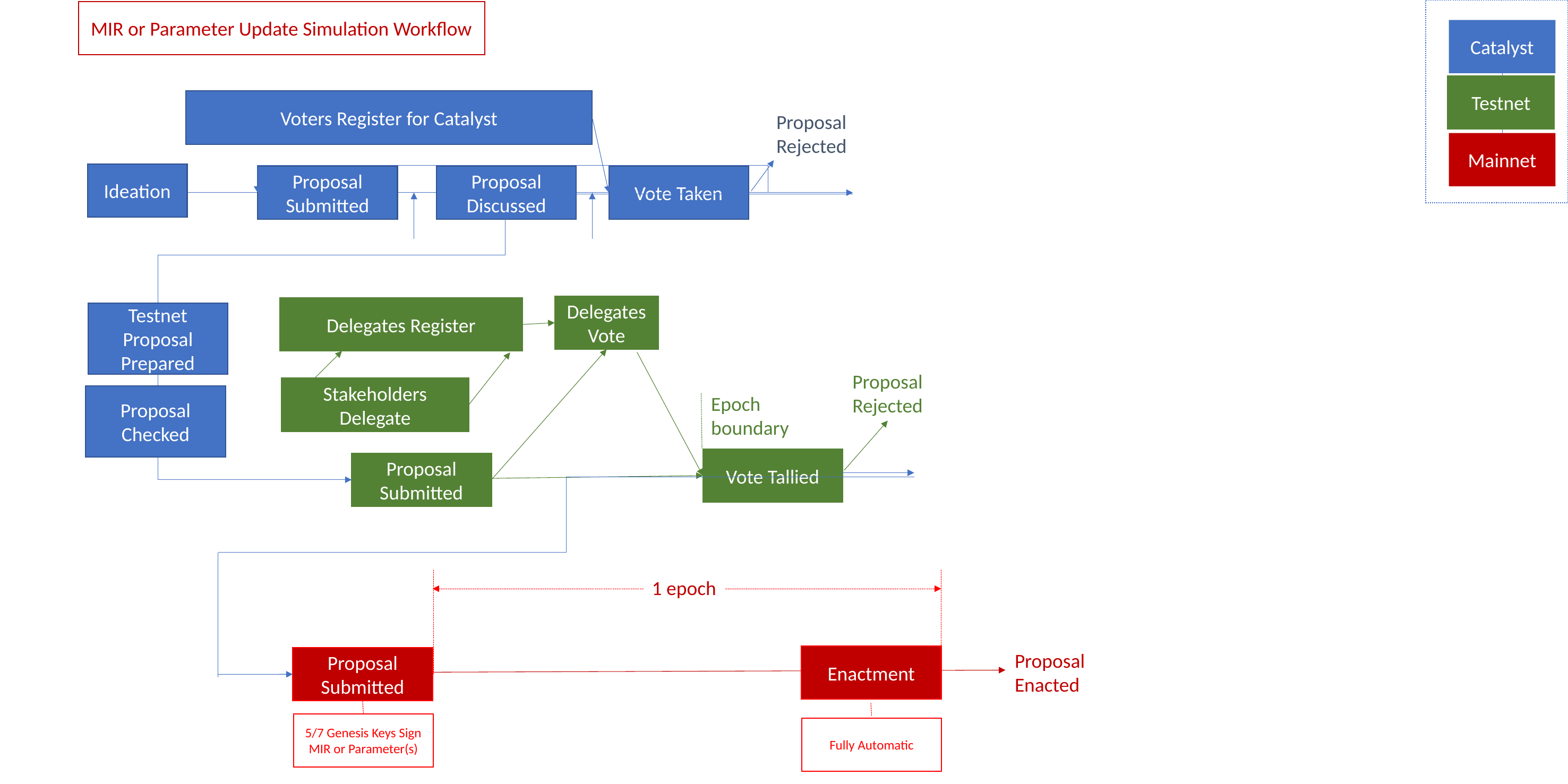

MIR or Parameter Update Simulation Workflow
Catalyst
Testnet
Voters Register for Catalyst
Proposal
Rejected
Mainnet
Ideation
Vote Taken
Proposal Discussed
Proposal Submitted
Delegates Vote
Delegates Register
Testnet
Proposal
Prepared
Proposal
Rejected
Stakeholders Delegate
Proposal
Checked
Epoch boundary
Vote Tallied
Proposal Submitted
1 epoch
Proposal
Enacted
Enactment
Proposal Submitted
5/7 Genesis Keys Sign
MIR or Parameter(s)
Fully Automatic